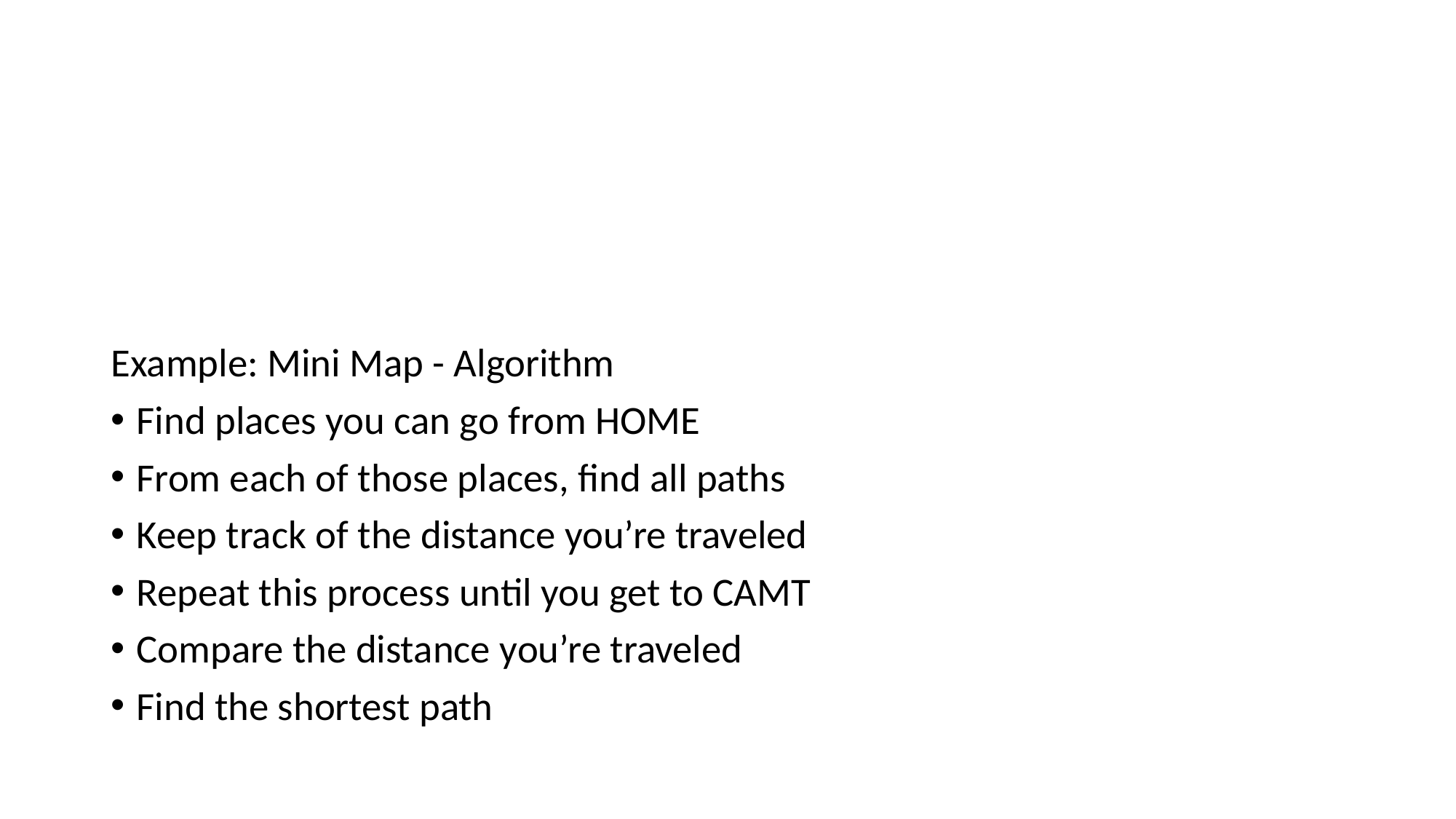

#

Example: Mini Map - Algorithm
Find places you can go from HOME
From each of those places, find all paths
Keep track of the distance you’re traveled
Repeat this process until you get to CAMT
Compare the distance you’re traveled
Find the shortest path